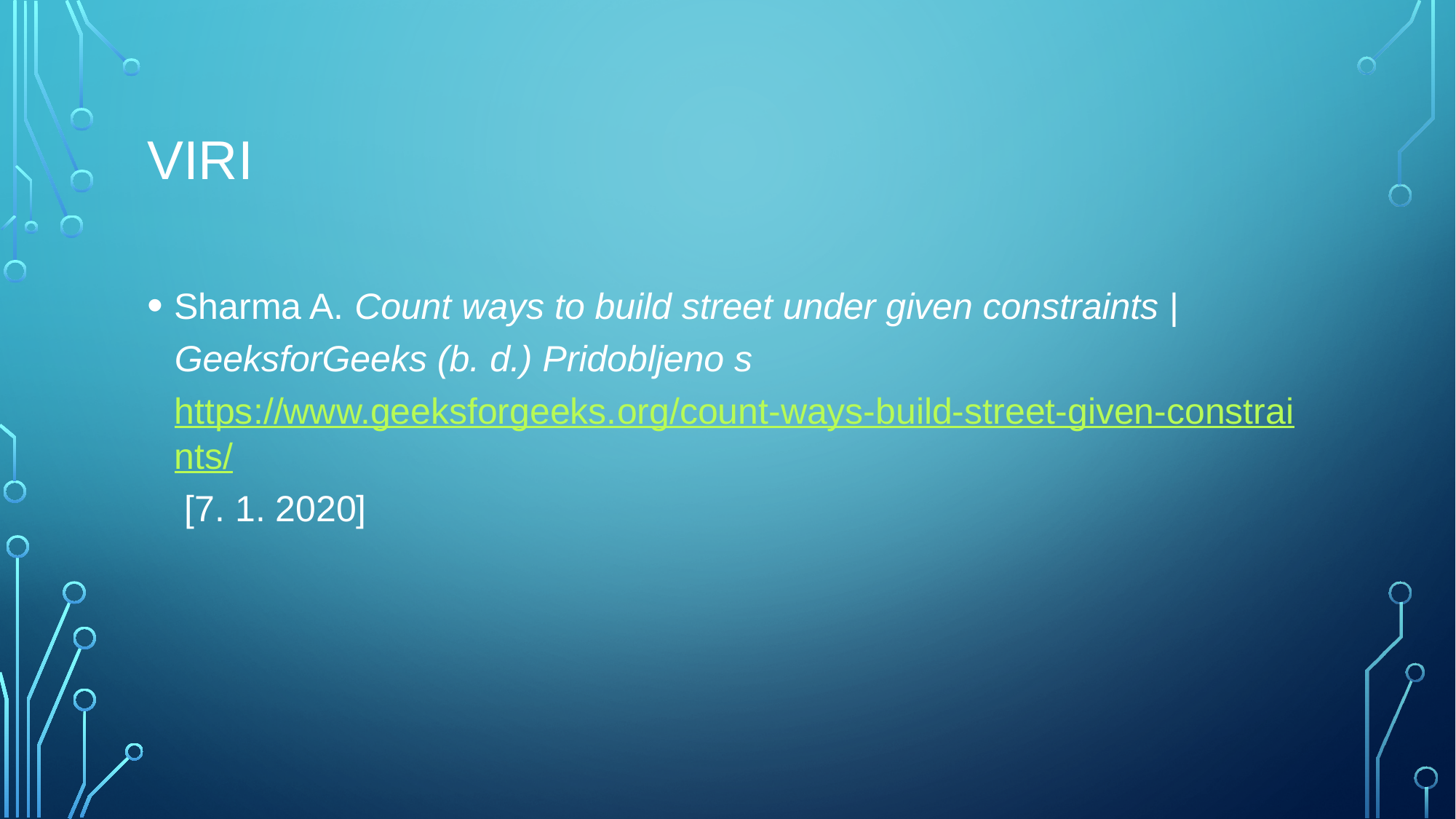

# Viri
Sharma A. Count ways to build street under given constraints | GeeksforGeeks (b. d.) Pridobljeno s https://www.geeksforgeeks.org/count-ways-build-street-given-constraints/ [7. 1. 2020]